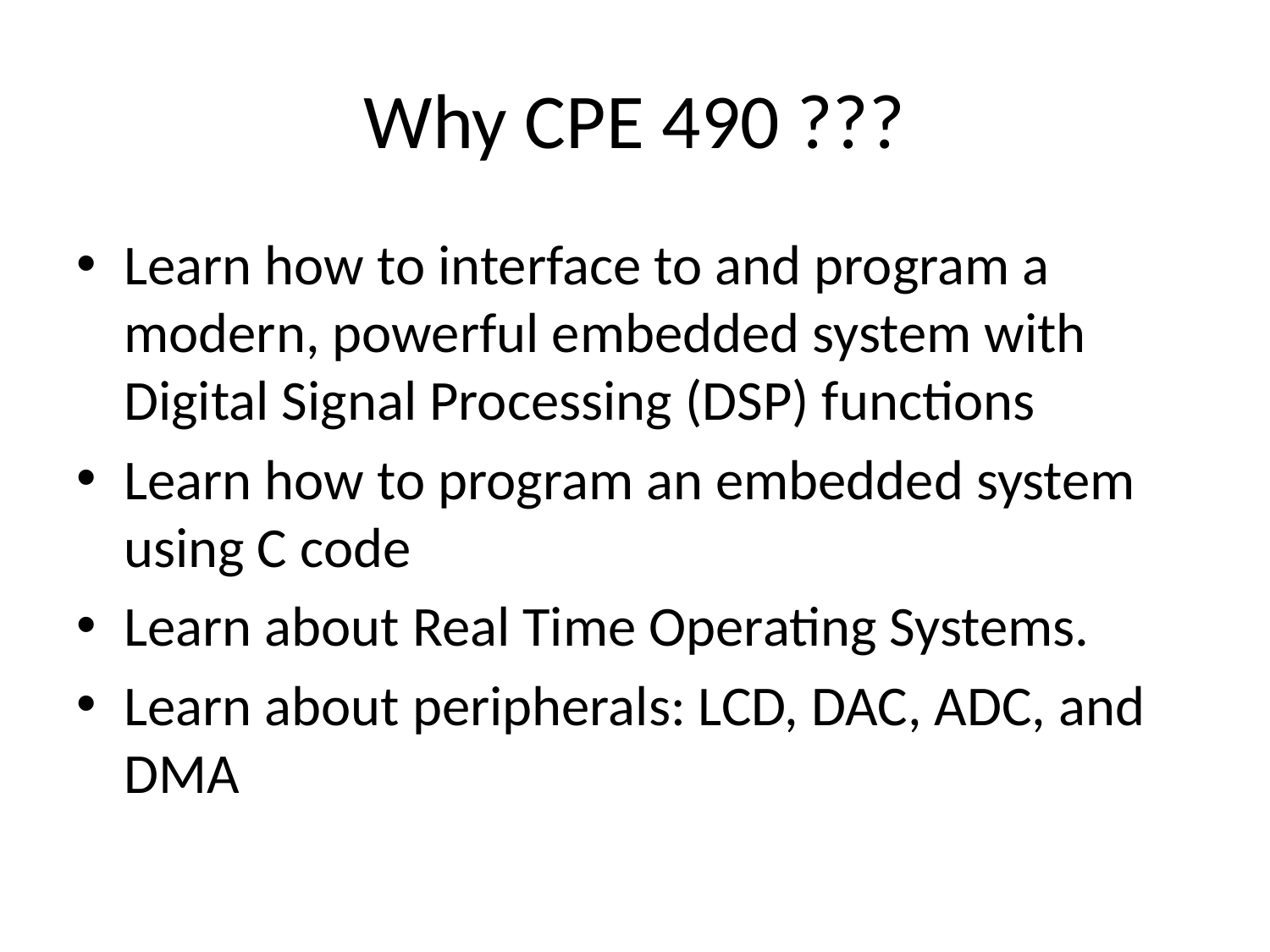

# Why CPE 490 ???
Learn how to interface to and program a modern, powerful embedded system with Digital Signal Processing (DSP) functions
Learn how to program an embedded system using C code
Learn about Real Time Operating Systems.
Learn about peripherals: LCD, DAC, ADC, and DMA